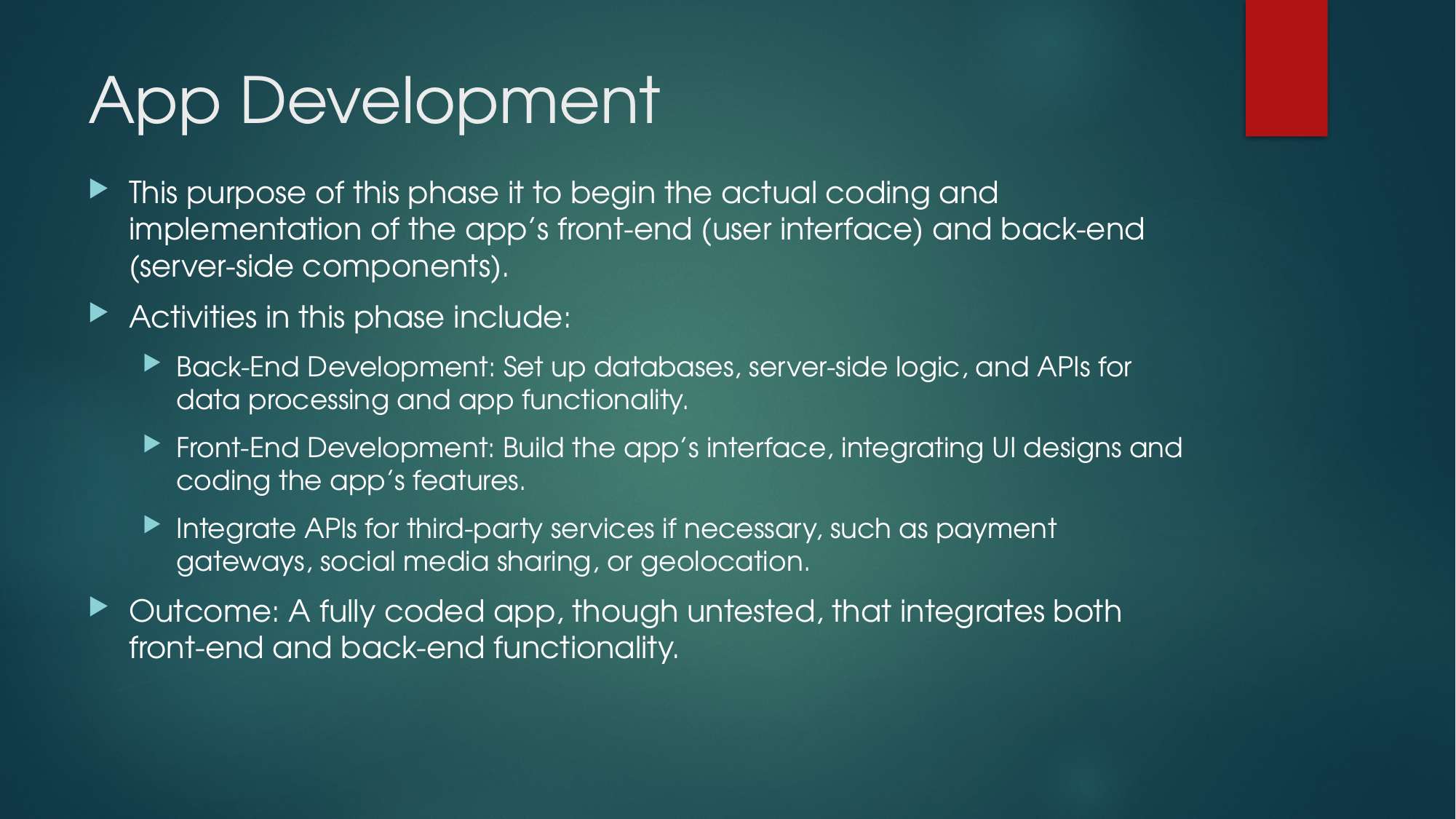

# App Development
This purpose of this phase it to begin the actual coding and implementation of the app’s front-end (user interface) and back-end (server-side components).
Activities in this phase include:
Back-End Development: Set up databases, server-side logic, and APIs for data processing and app functionality.
Front-End Development: Build the app’s interface, integrating UI designs and coding the app’s features.
Integrate APIs for third-party services if necessary, such as payment gateways, social media sharing, or geolocation.
Outcome: A fully coded app, though untested, that integrates both front-end and back-end functionality.